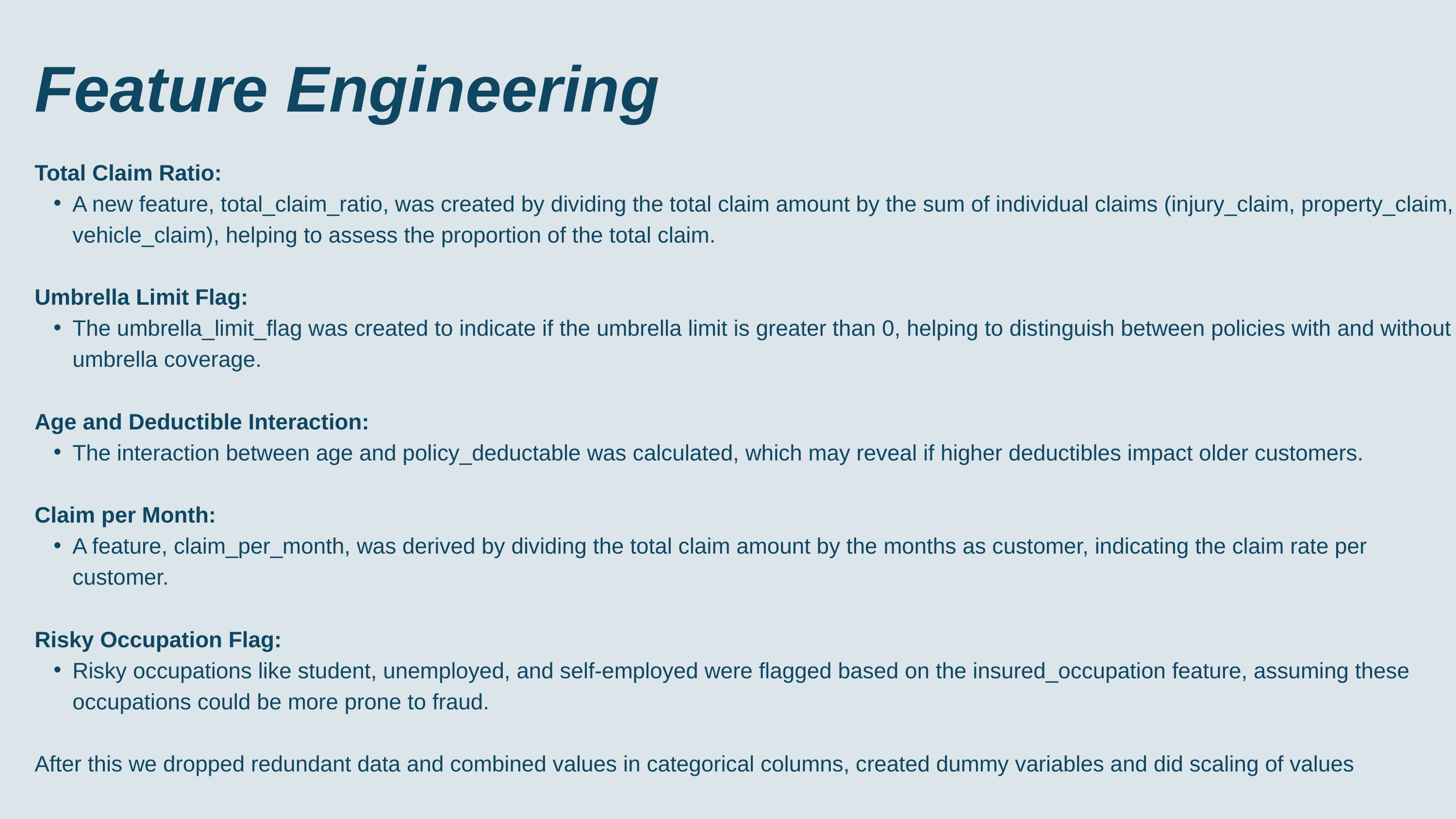

Feature Engineering
Total Claim Ratio:
A new feature, total_claim_ratio, was created by dividing the total claim amount by the sum of individual claims (injury_claim, property_claim, vehicle_claim), helping to assess the proportion of the total claim.

Umbrella Limit Flag:
The umbrella_limit_flag was created to indicate if the umbrella limit is greater than 0, helping to distinguish between policies with and without umbrella coverage.

Age and Deductible Interaction:
The interaction between age and policy_deductable was calculated, which may reveal if higher deductibles impact older customers.

Claim per Month:
A feature, claim_per_month, was derived by dividing the total claim amount by the months as customer, indicating the claim rate per customer.

Risky Occupation Flag:
Risky occupations like student, unemployed, and self-employed were flagged based on the insured_occupation feature, assuming these occupations could be more prone to fraud.

After this we dropped redundant data and combined values in categorical columns, created dummy variables and did scaling of values